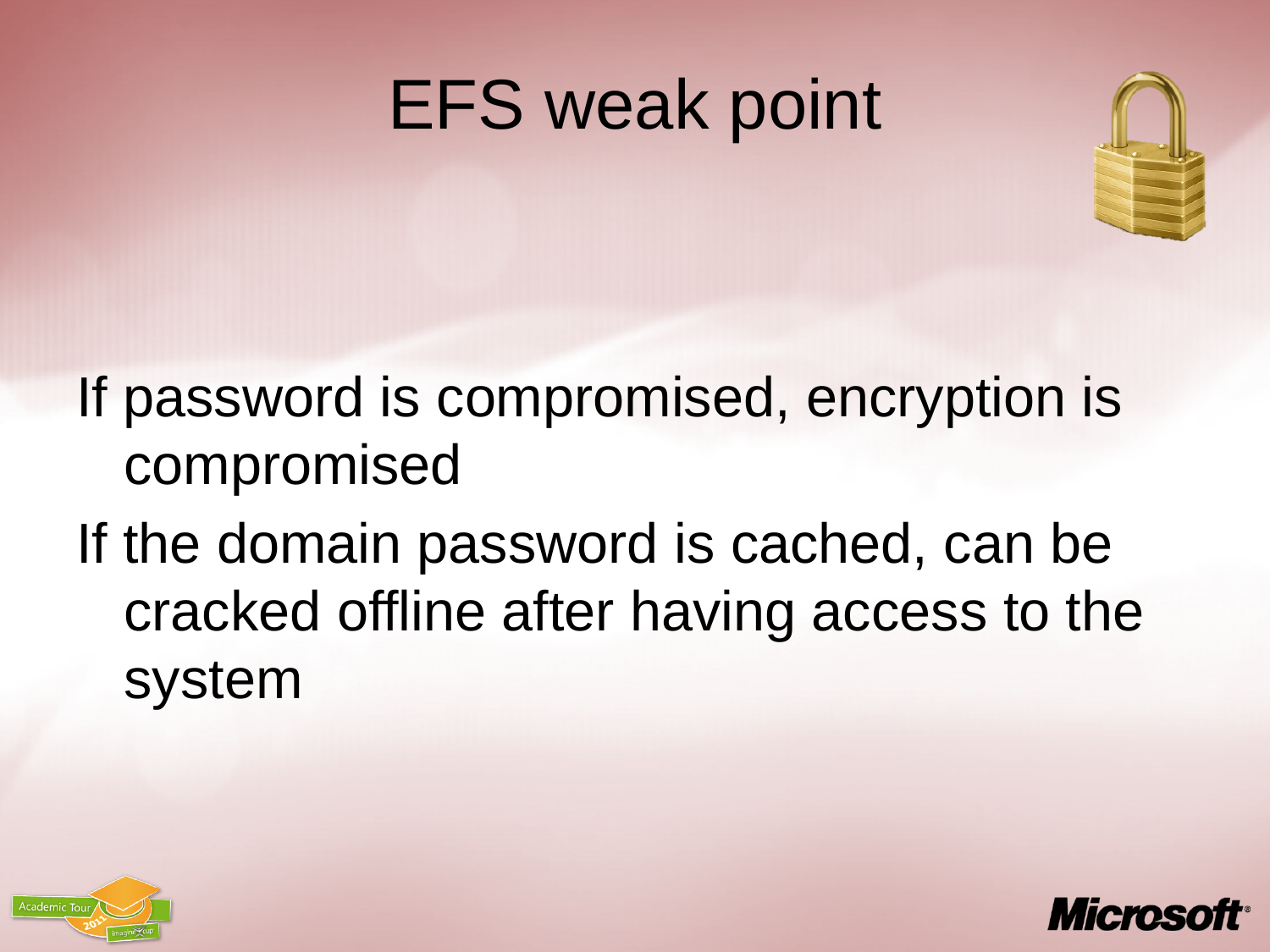

# EFS weak point

If password is compromised, encryption is compromised
If the domain password is cached, can be cracked offline after having access to the system